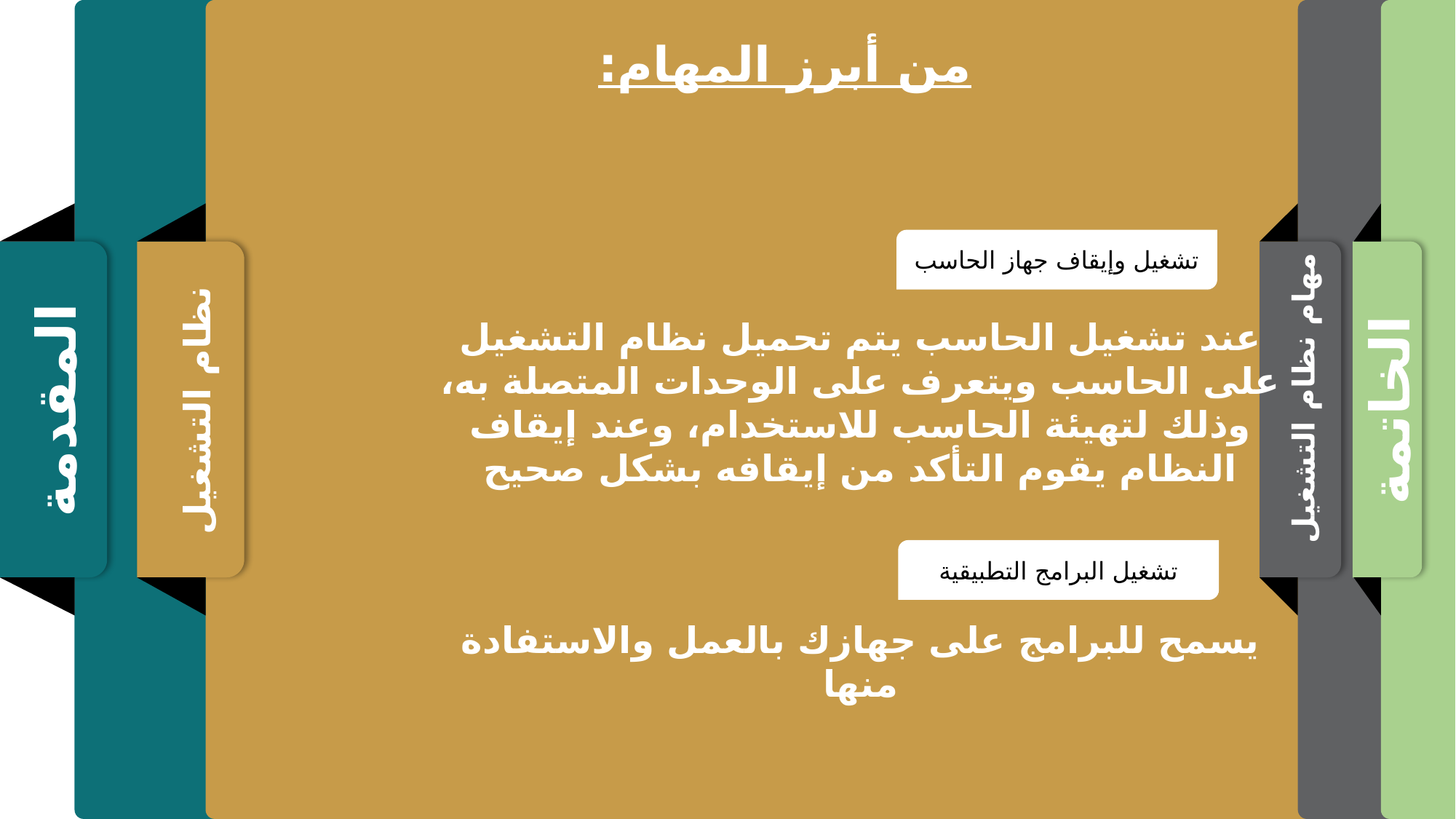

نظام التشغيل

مهام نظام التشغيل

الخاتمة

المقدمة

من أبرز المهام:
تشغيل وإيقاف جهاز الحاسب
عند تشغيل الحاسب يتم تحميل نظام التشغيل على الحاسب ويتعرف على الوحدات المتصلة به، وذلك لتهيئة الحاسب للاستخدام، وعند إيقاف النظام يقوم التأكد من إيقافه بشكل صحيح
تشغيل البرامج التطبيقية
يسمح للبرامج على جهازك بالعمل والاستفادة منها